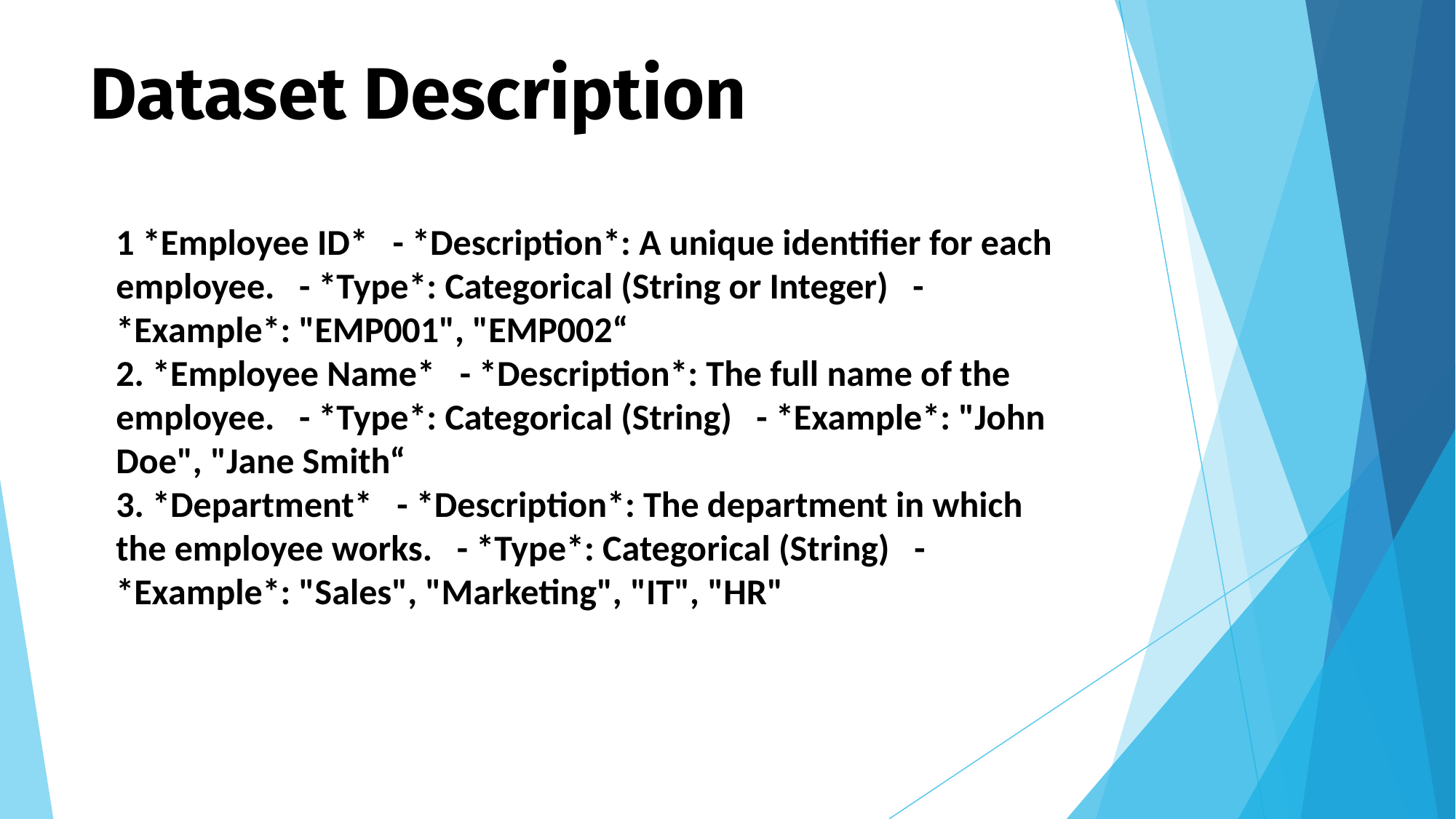

# Dataset Description
1 *Employee ID*   - *Description*: A unique identifier for each employee.   - *Type*: Categorical (String or Integer)   - *Example*: "EMP001", "EMP002“                                                       2. *Employee Name*   - *Description*: The full name of the employee.   - *Type*: Categorical (String)   - *Example*: "John Doe", "Jane Smith“                                                                                   3. *Department*   - *Description*: The department in which the employee works.   - *Type*: Categorical (String)   - *Example*: "Sales", "Marketing", "IT", "HR"